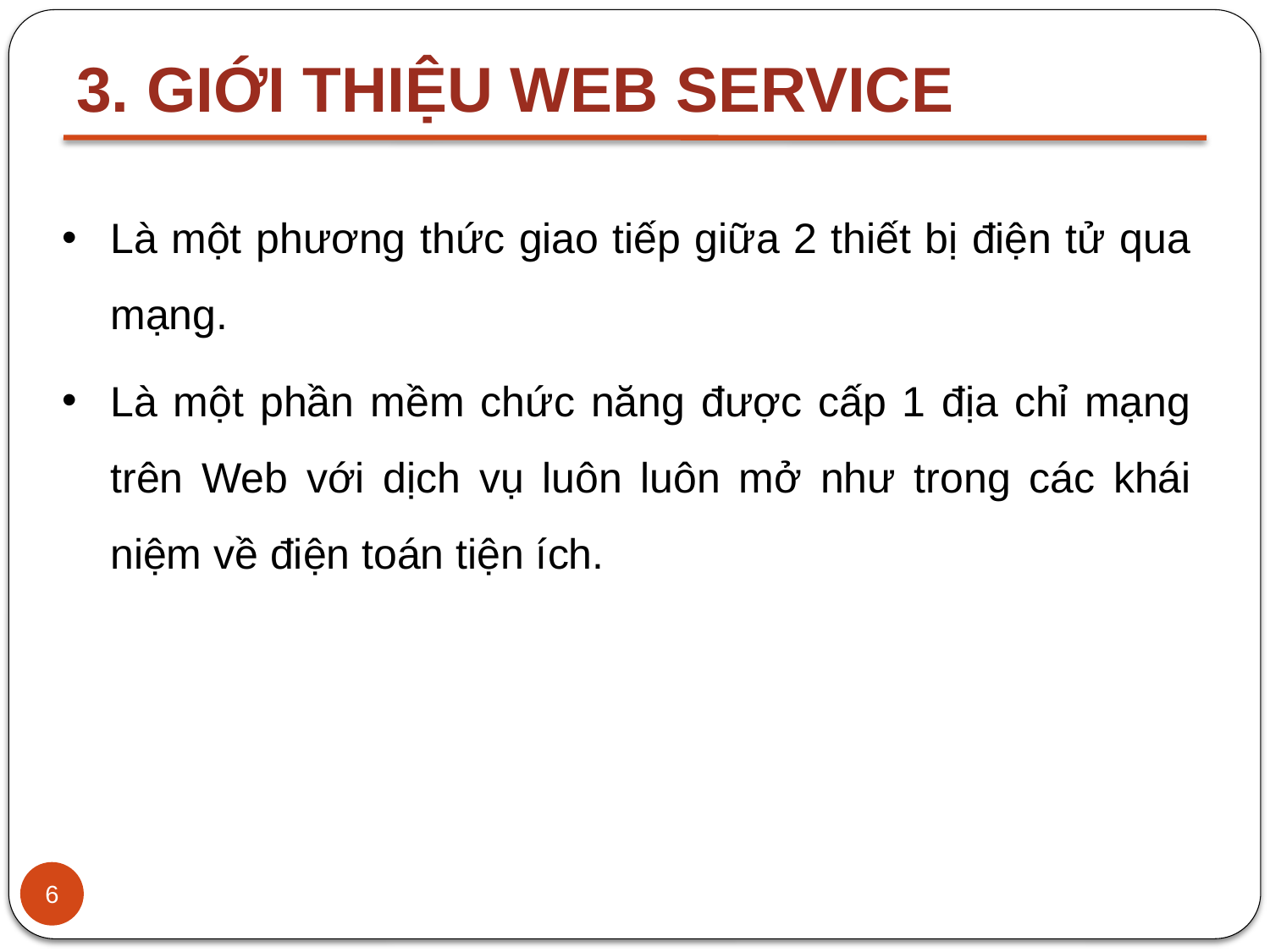

3. GIỚI THIỆU WEB SERVICE
Là một phương thức giao tiếp giữa 2 thiết bị điện tử qua mạng.
Là một phần mềm chức năng được cấp 1 địa chỉ mạng trên Web với dịch vụ luôn luôn mở như trong các khái niệm về điện toán tiện ích.
6